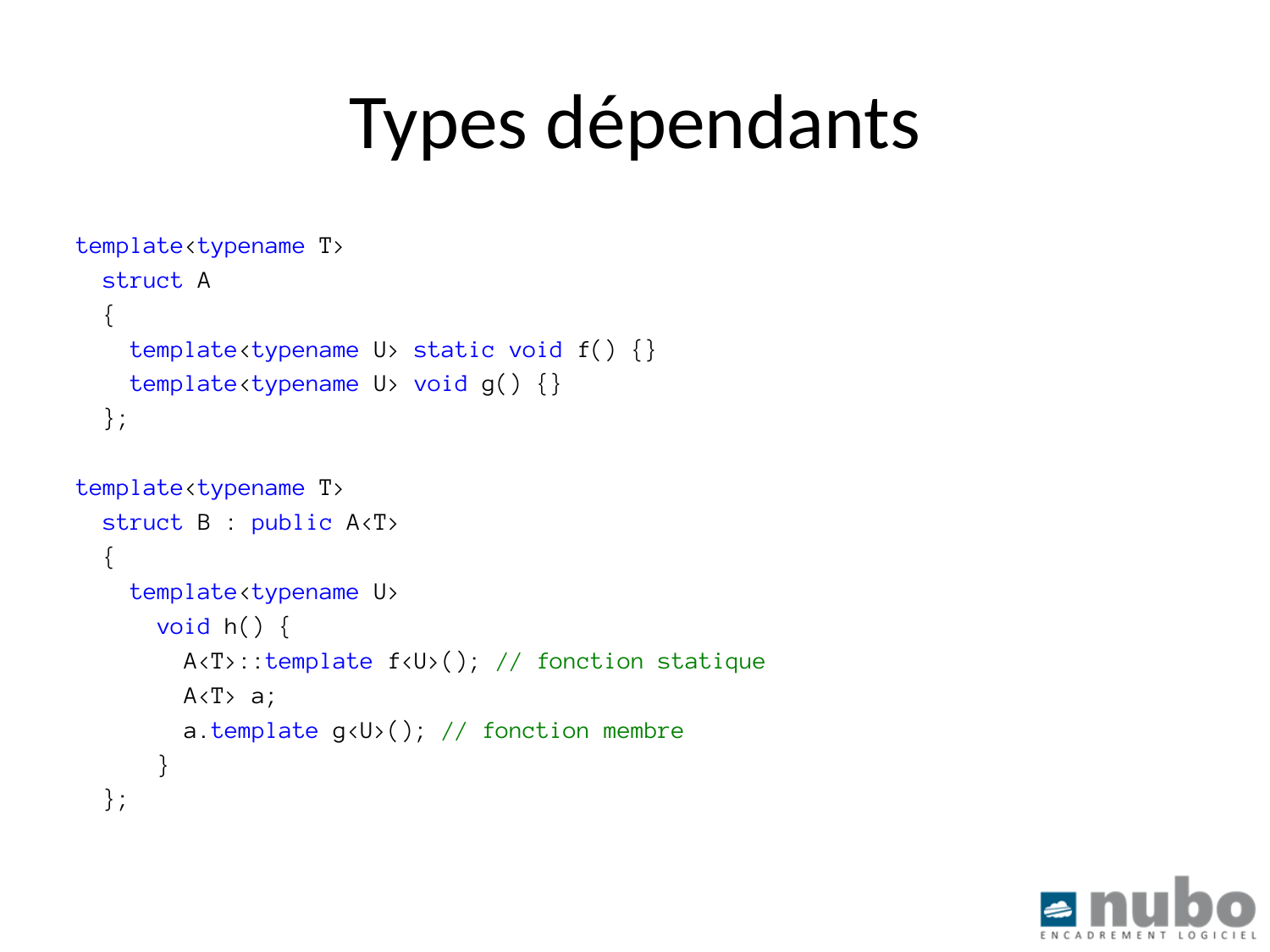

# Types dépendants
template<typename T>
  struct A
  {
    template<typename U> static void f() {}
    template<typename U> void g() {}
  };

template<typename T>
  struct B : public A<T>
  {
    template<typename U>
      void h() {
        A<T>::template f<U>(); // fonction statique
        A<T> a;
        a.template g<U>(); // fonction membre
      }
  };